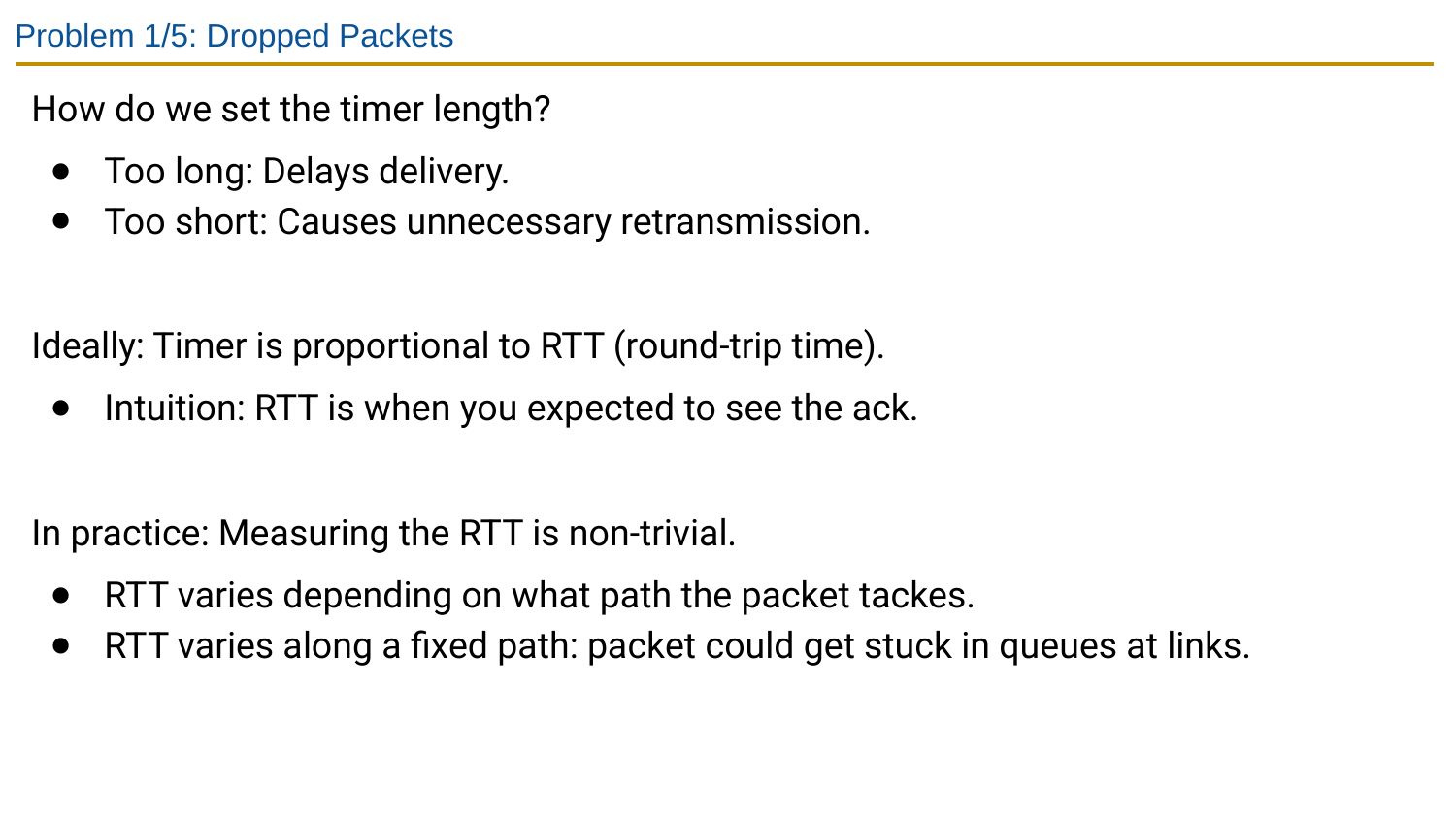

# Problem 1/5: Dropped Packets
How do we set the timer length?
Too long: Delays delivery.
Too short: Causes unnecessary retransmission.

Ideally: Timer is proportional to RTT (round-trip time).
Intuition: RTT is when you expected to see the ack.

In practice: Measuring the RTT is non-trivial.
RTT varies depending on what path the packet tackes.
RTT varies along a fixed path: packet could get stuck in queues at links.